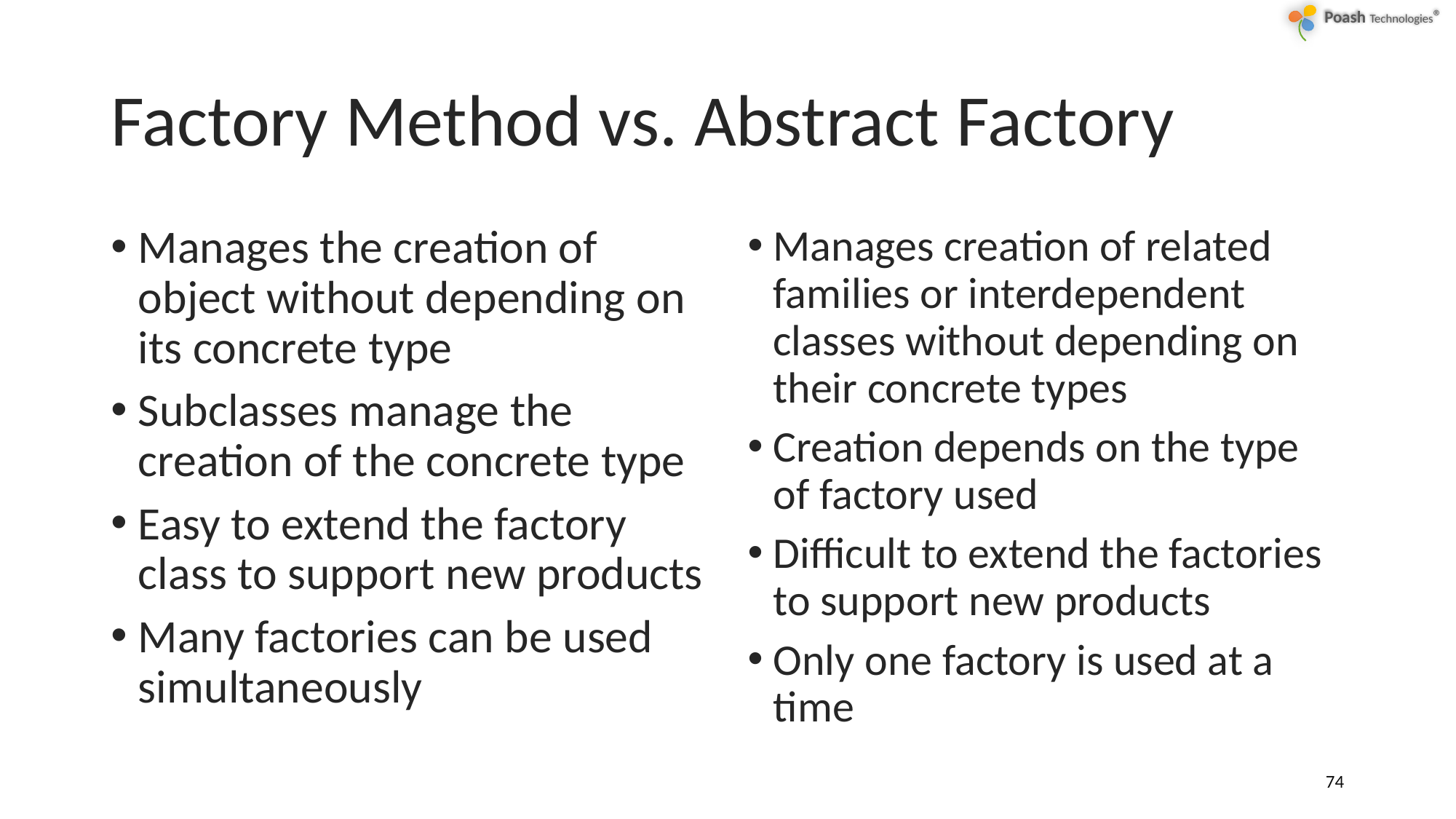

# Factory Method vs. Abstract Factory
Manages the creation of object without depending on its concrete type
Subclasses manage the creation of the concrete type
Easy to extend the factory class to support new products
Many factories can be used simultaneously

Manages creation of related families or interdependent classes without depending on their concrete types
Creation depends on the type of factory used
Difficult to extend the factories to support new products
Only one factory is used at a time
74